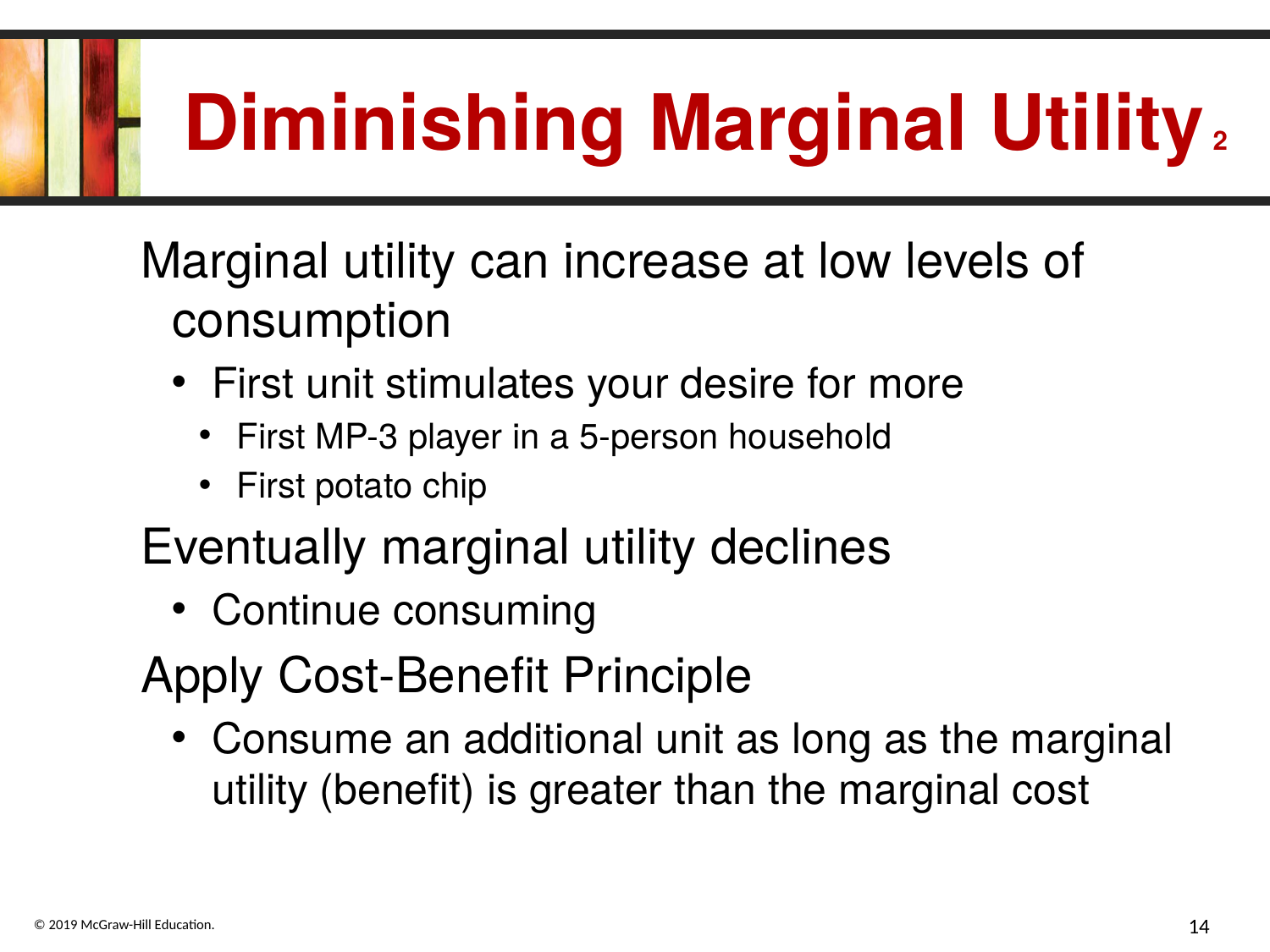

# Diminishing Marginal Utility 2
Marginal utility can increase at low levels of consumption
First unit stimulates your desire for more
First MP-3 player in a 5-person household
First potato chip
Eventually marginal utility declines
Continue consuming
Apply Cost-Benefit Principle
Consume an additional unit as long as the marginal utility (benefit) is greater than the marginal cost